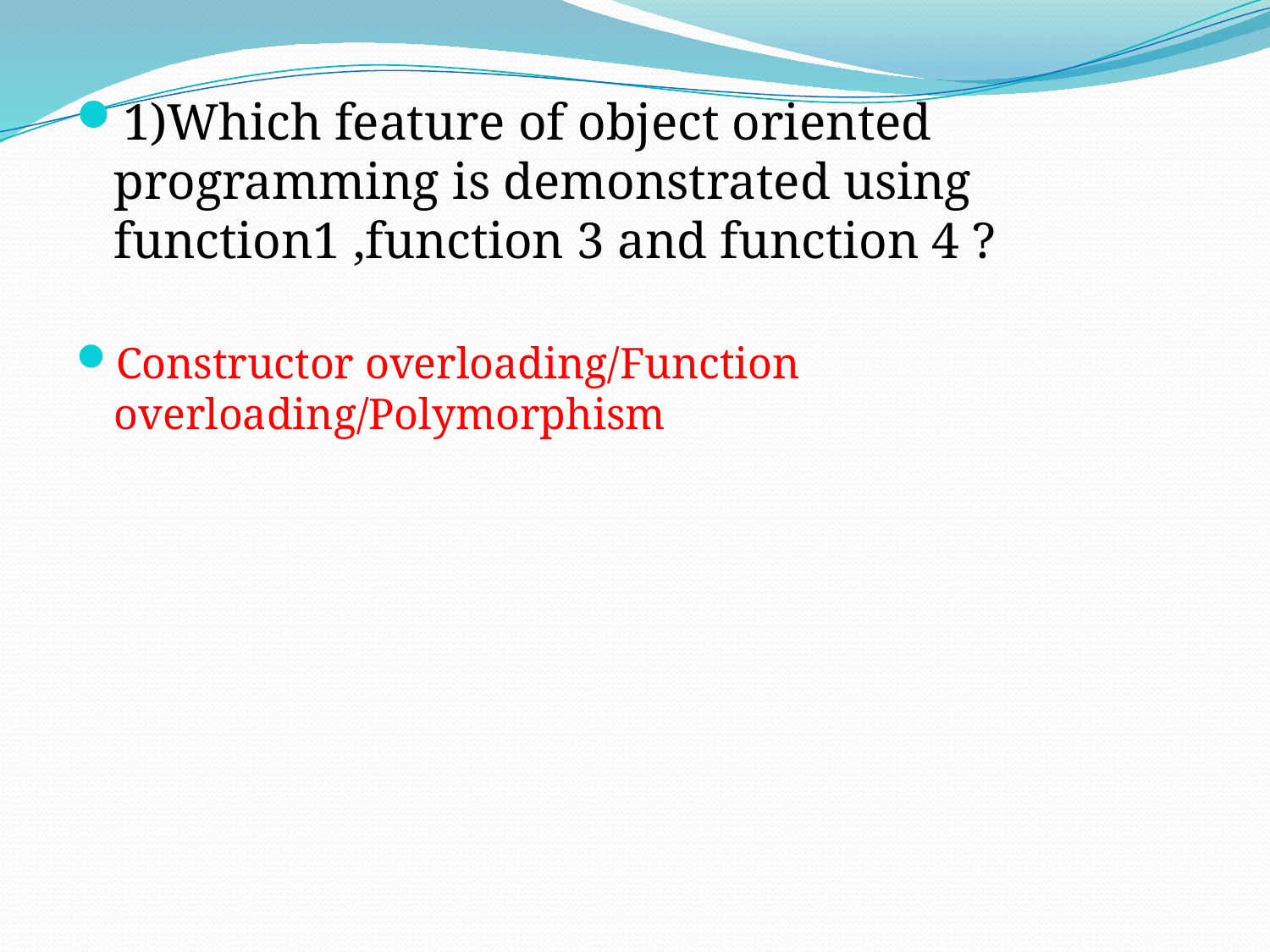

1)Which feature of object oriented programming is demonstrated using function1 ,function 3 and function 4 ?

Constructor overloading/Function overloading/Polymorphism